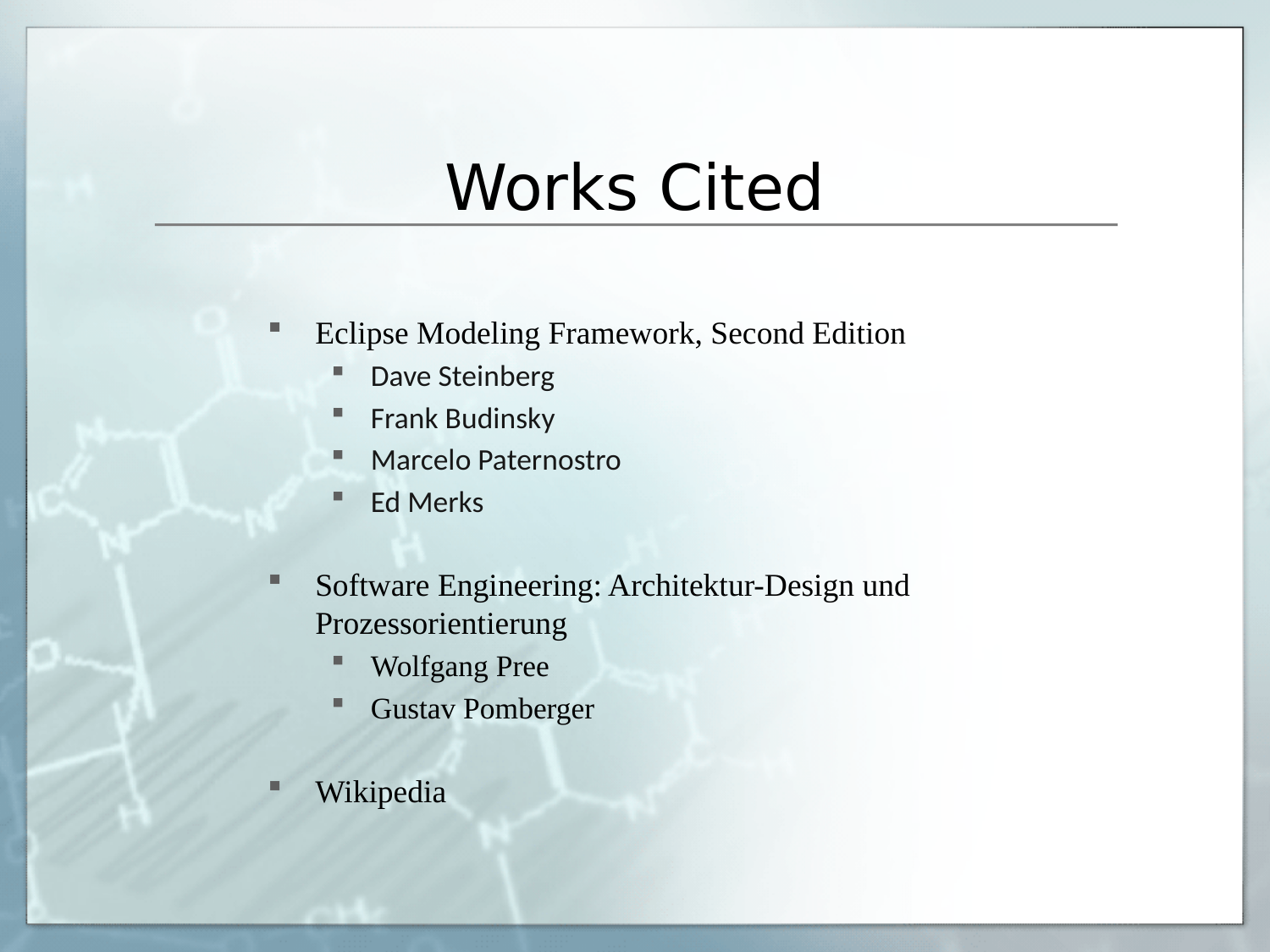

# Works Cited
Eclipse Modeling Framework, Second Edition
Dave Steinberg
Frank Budinsky
Marcelo Paternostro
Ed Merks

Software Engineering: Architektur-Design und Prozessorientierung
Wolfgang Pree
Gustav Pomberger

Wikipedia